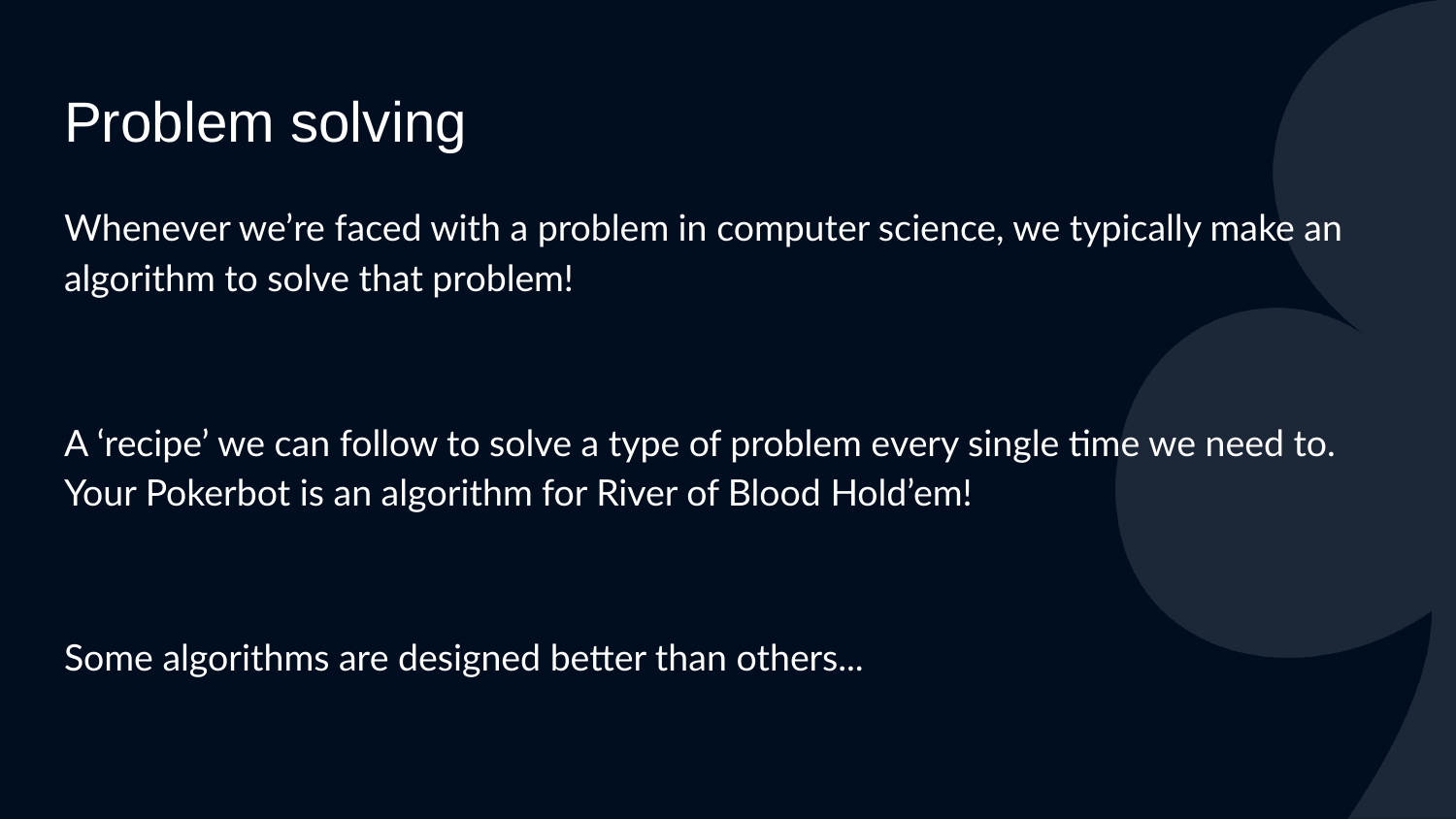

# Problem solving
Whenever we’re faced with a problem in computer science, we typically make an algorithm to solve that problem!

A ‘recipe’ we can follow to solve a type of problem every single time we need to. Your Pokerbot is an algorithm for River of Blood Hold’em!

Some algorithms are designed better than others...